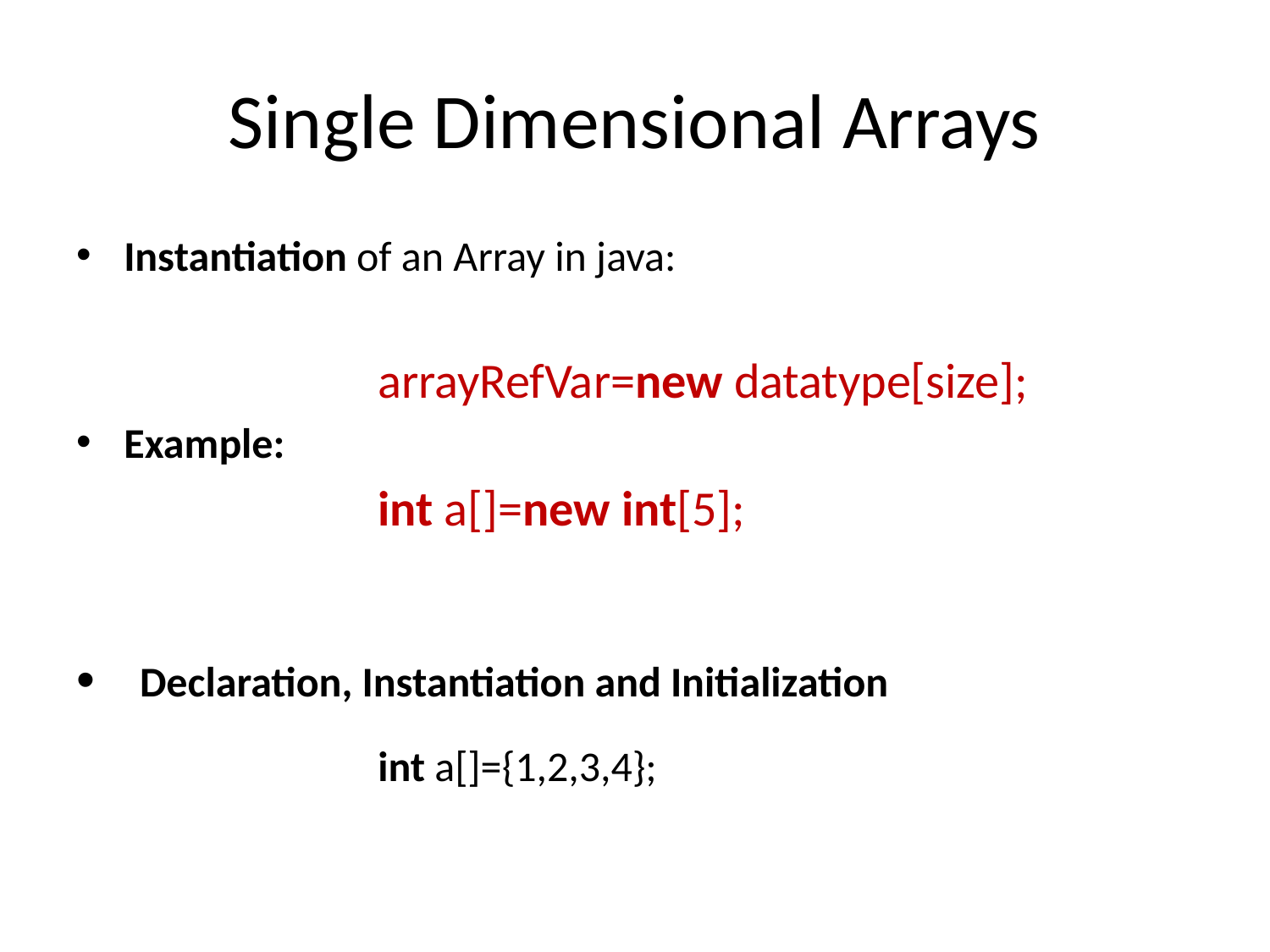

# Single Dimensional Arrays
Instantiation of an Array in java:

			arrayRefVar=new datatype[size];
Example:
		 	int a[]=new int[5];

Declaration, Instantiation and Initialization
			int a[]={1,2,3,4};